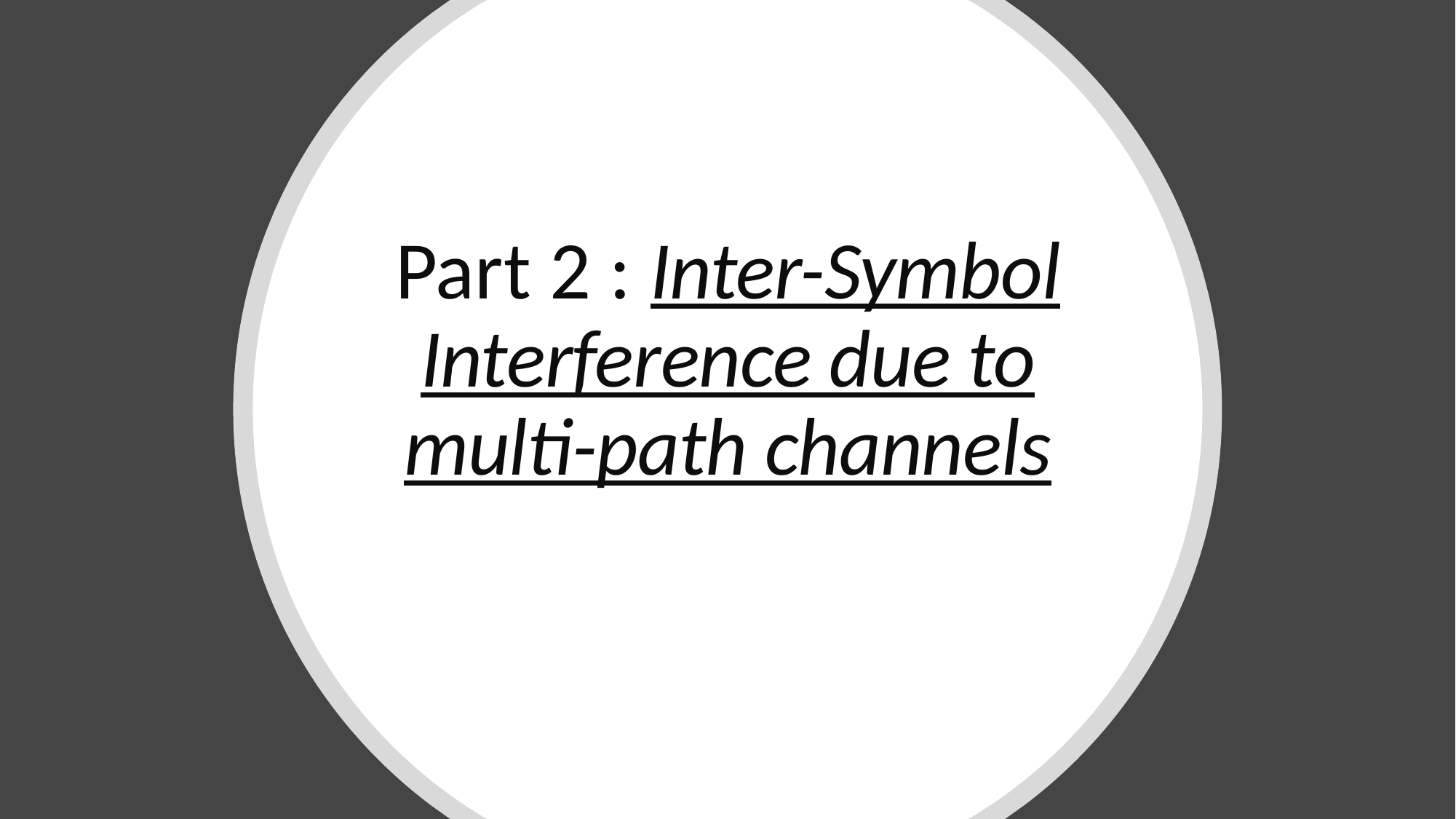

# Part 2 : Inter-Symbol Interference due to multi-path channels